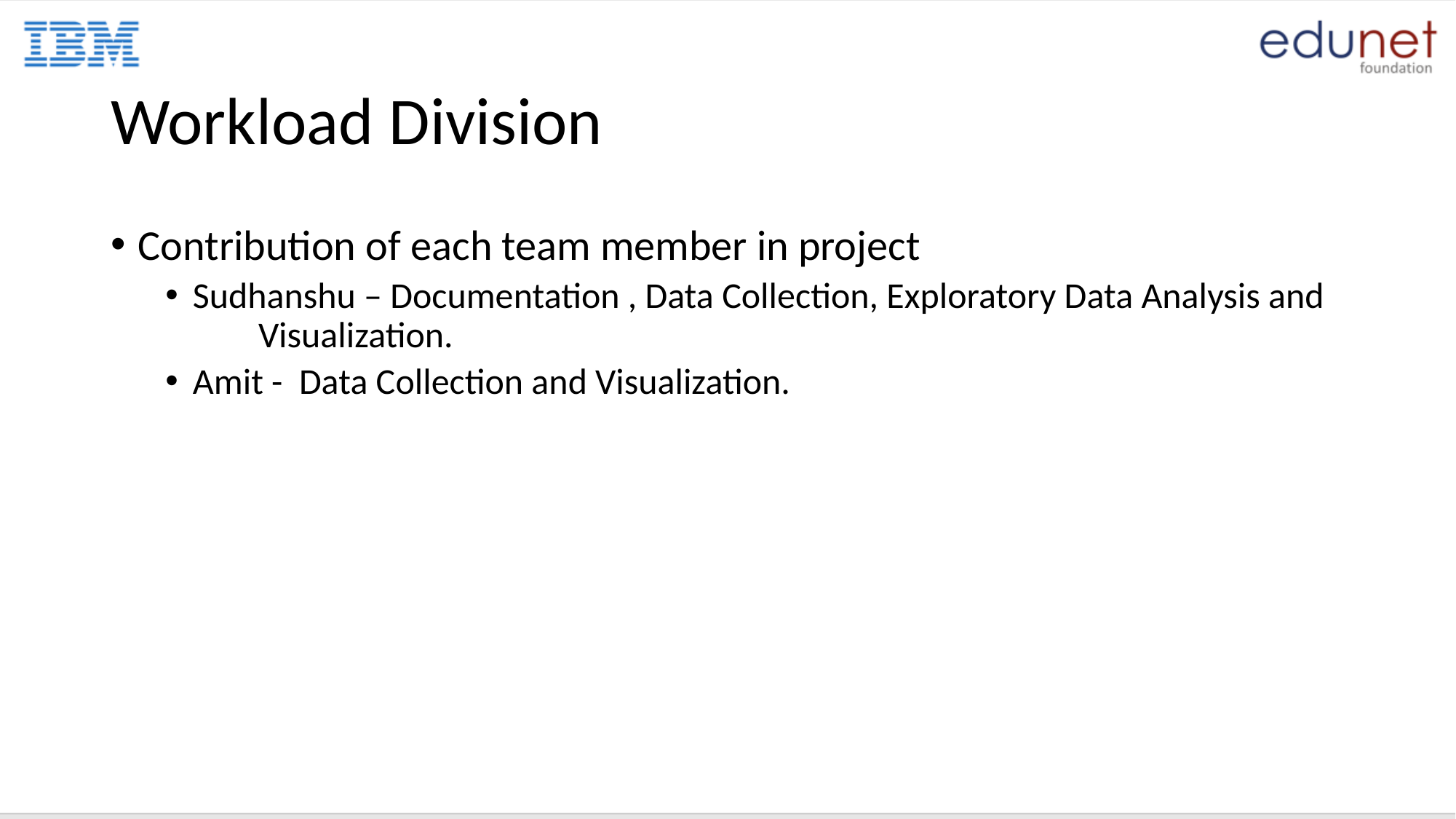

# Workload Division
Contribution of each team member in project
Sudhanshu – Documentation , Data Collection, Exploratory Data Analysis and           Visualization.
Amit -  Data Collection and Visualization.